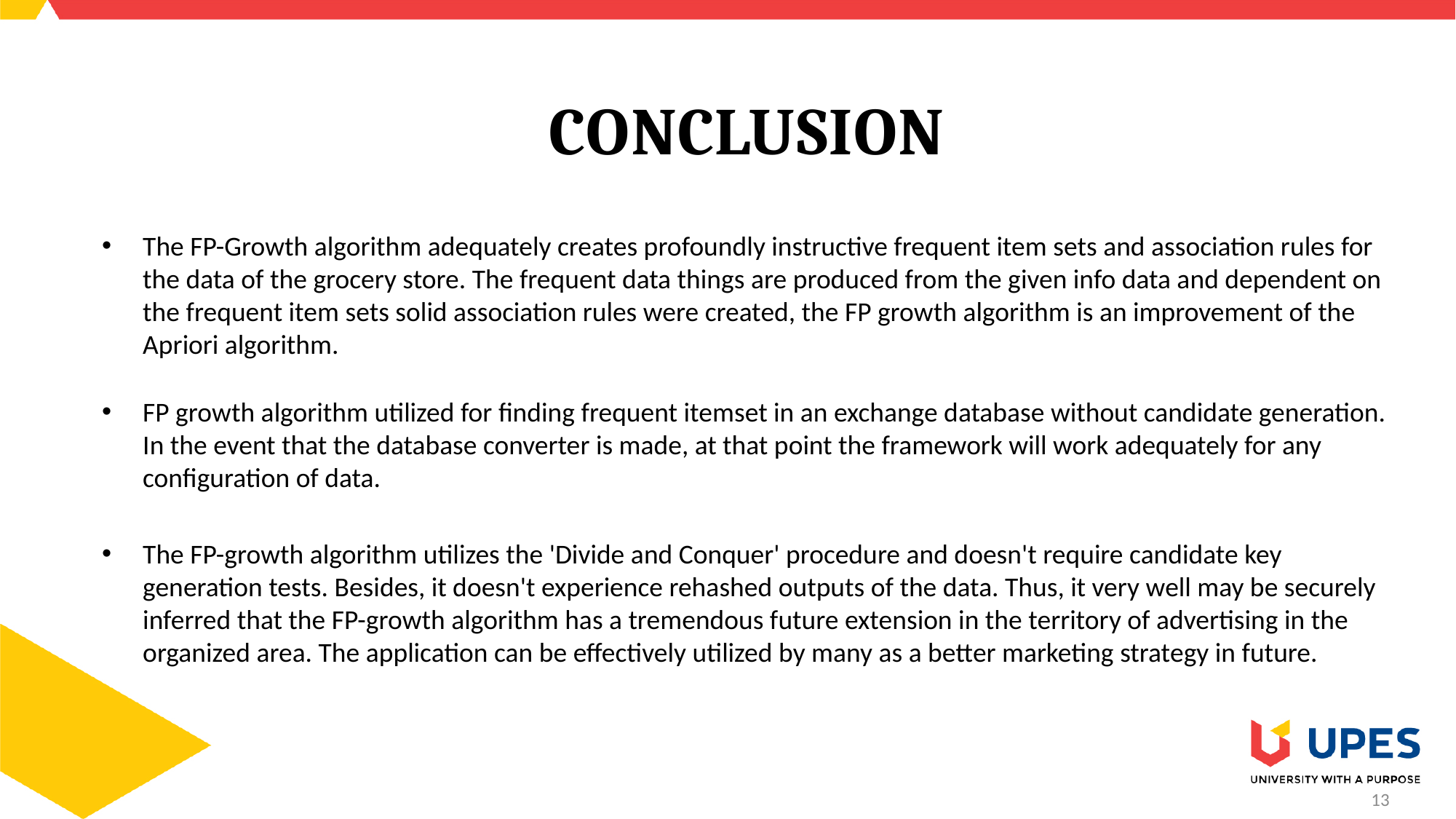

# CONCLUSION
The FP-Growth algorithm adequately creates profoundly instructive frequent item sets and association rules for the data of the grocery store. The frequent data things are produced from the given info data and dependent on the frequent item sets solid association rules were created, the FP growth algorithm is an improvement of the Apriori algorithm.

FP growth algorithm utilized for finding frequent itemset in an exchange database without candidate generation. In the event that the database converter is made, at that point the framework will work adequately for any configuration of data.

The FP-growth algorithm utilizes the 'Divide and Conquer' procedure and doesn't require candidate key generation tests. Besides, it doesn't experience rehashed outputs of the data. Thus, it very well may be securely inferred that the FP-growth algorithm has a tremendous future extension in the territory of advertising in the organized area. The application can be effectively utilized by many as a better marketing strategy in future.